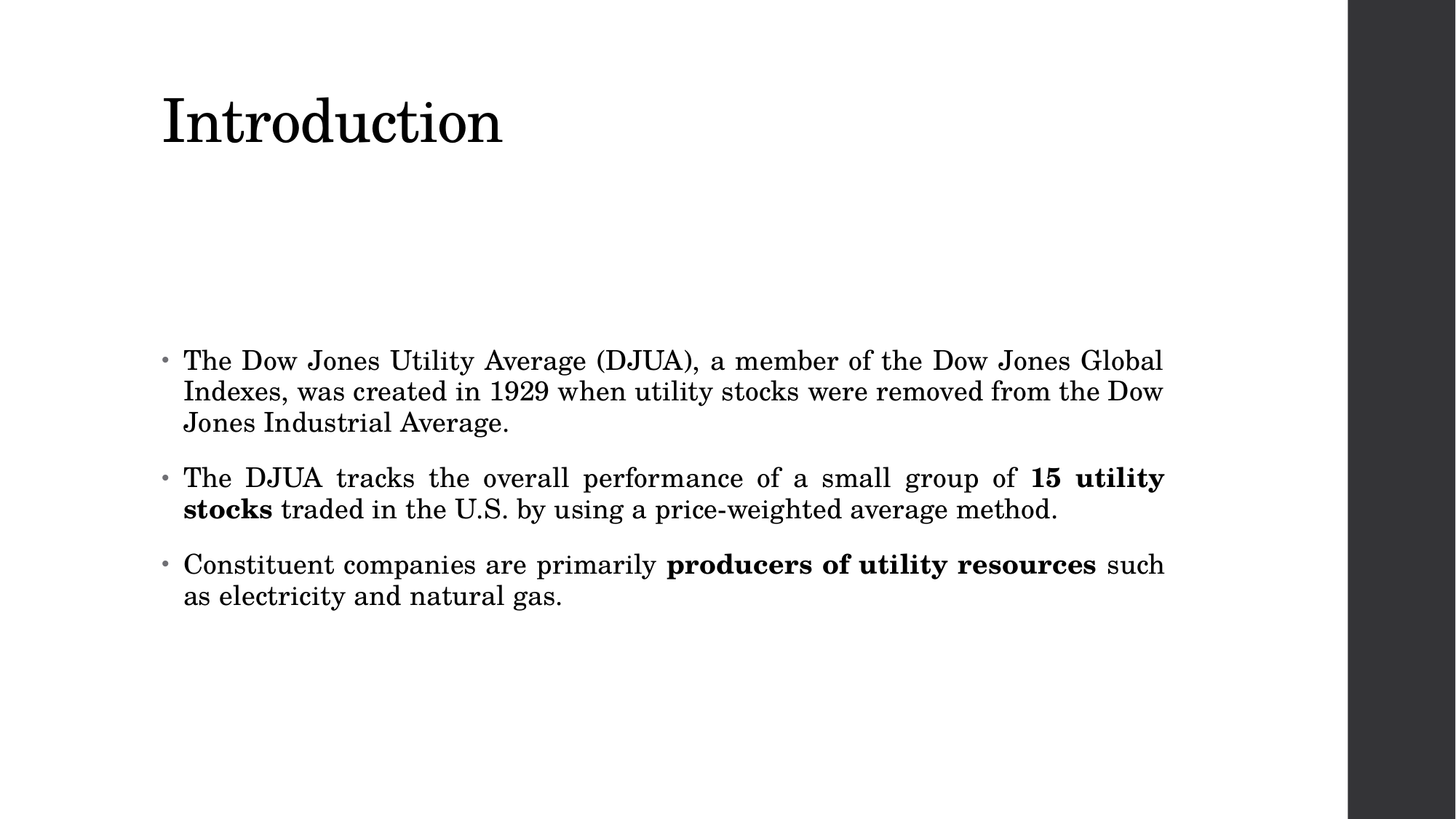

# Introduction
The Dow Jones Utility Average (DJUA), a member of the Dow Jones Global Indexes, was created in 1929 when utility stocks were removed from the Dow Jones Industrial Average.
The DJUA tracks the overall performance of a small group of 15 utility stocks traded in the U.S. by using a price-weighted average method.
Constituent companies are primarily producers of utility resources such as electricity and natural gas.